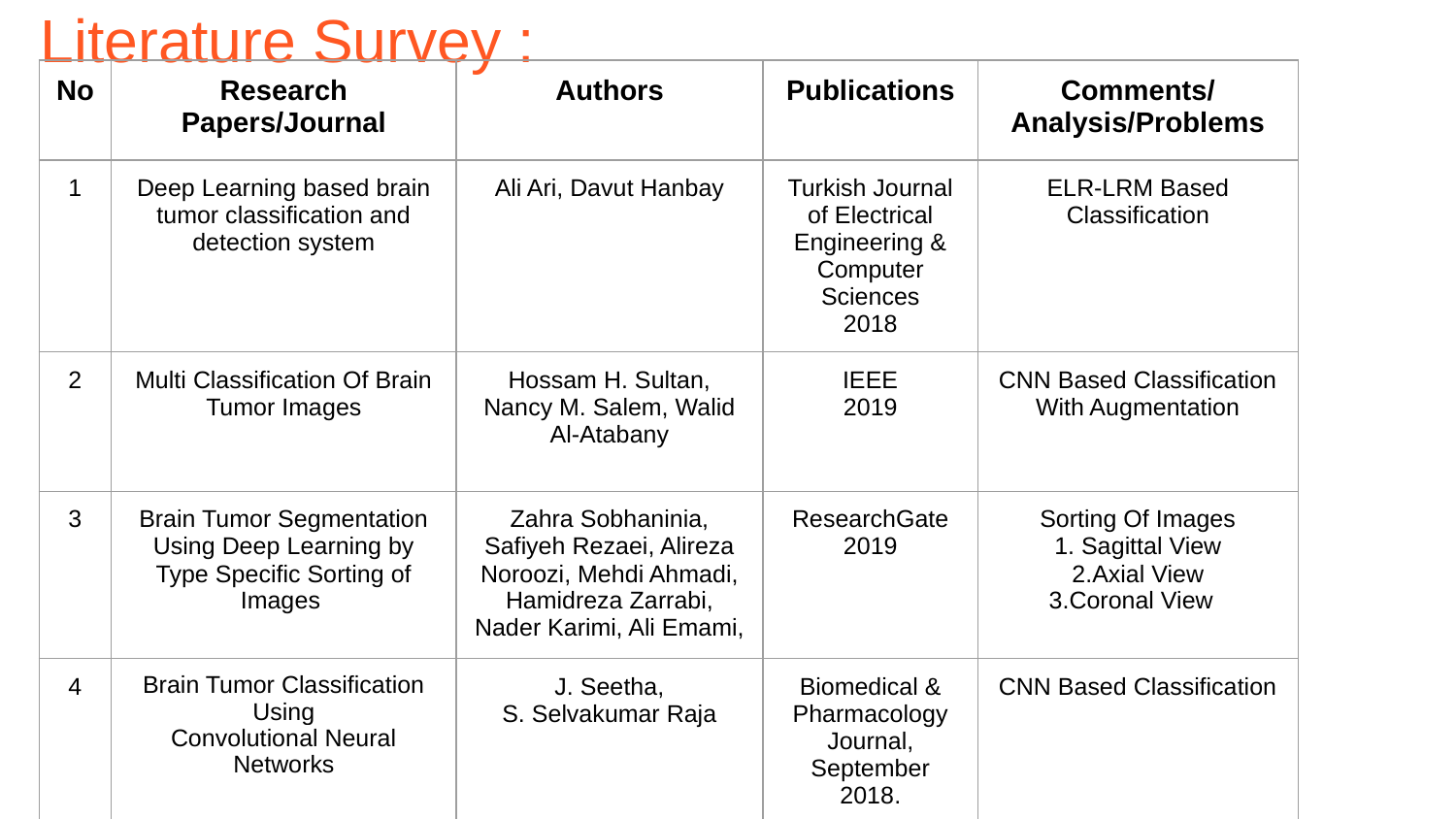

Literature Survey :
| No | Research Papers/Journal | Authors | Publications | Comments/Analysis/Problems |
| --- | --- | --- | --- | --- |
| 1 | Deep Learning based brain tumor classification and detection system | Ali Ari, Davut Hanbay | Turkish Journal of Electrical Engineering & Computer Sciences 2018 | ELR-LRM Based Classification |
| 2 | Multi Classification Of Brain Tumor Images | Hossam H. Sultan, Nancy M. Salem, Walid Al-Atabany | IEEE 2019 | CNN Based Classification With Augmentation |
| 3 | Brain Tumor Segmentation Using Deep Learning by Type Specific Sorting of Images | Zahra Sobhaninia, Safiyeh Rezaei, Alireza Noroozi, Mehdi Ahmadi, Hamidreza Zarrabi, Nader Karimi, Ali Emami, | ResearchGate 2019 | Sorting Of Images 1. Sagittal View 2.Axial View 3.Coronal View |
| 4 | Brain Tumor Classification Using Convolutional Neural Networks | J. Seetha, S. Selvakumar Raja | Biomedical & Pharmacology Journal, September 2018. | CNN Based Classification |